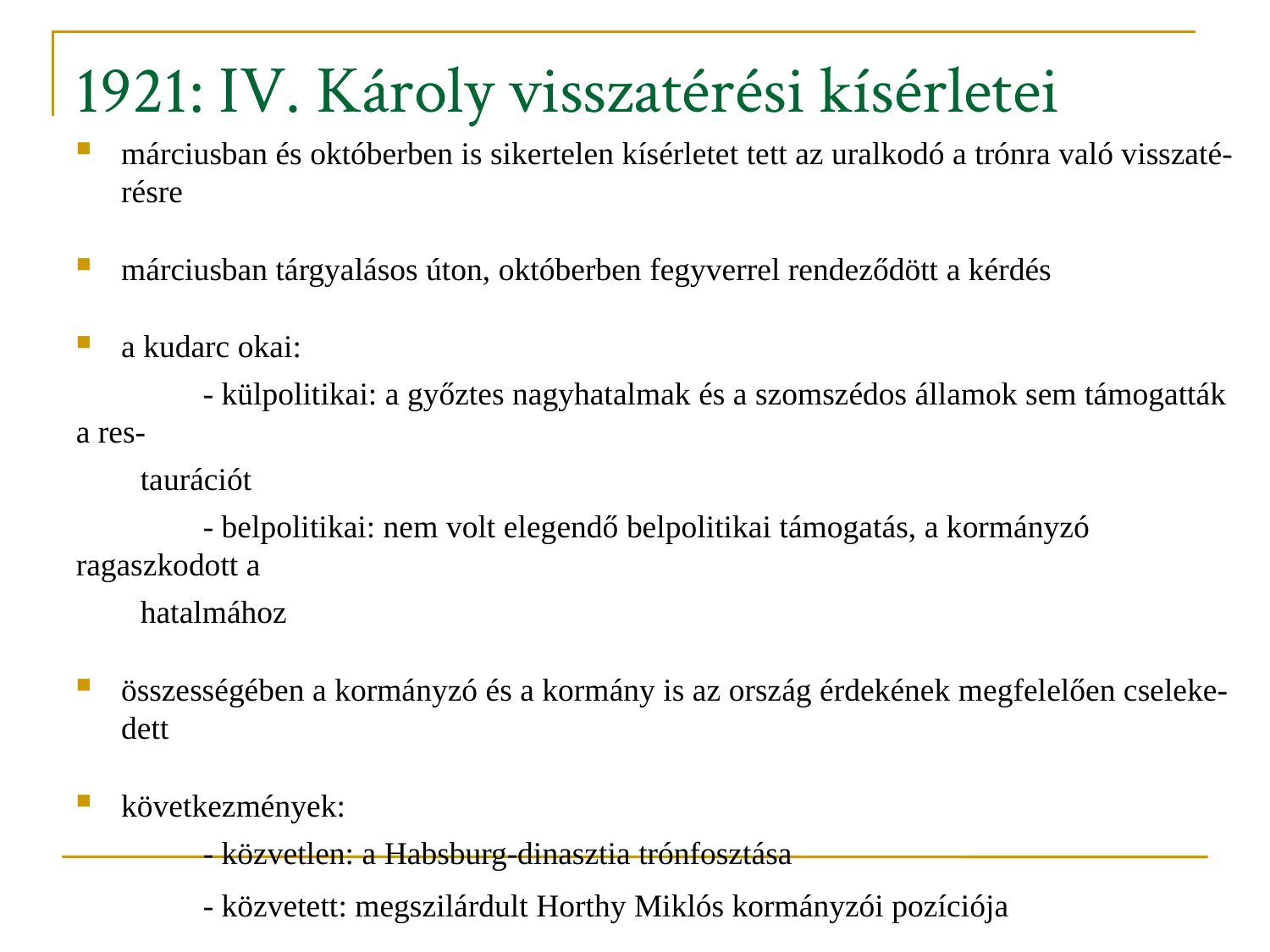

1921: IV. Károly visszatérési kísérletei
márciusban és októberben is sikertelen kísérletet tett az uralkodó a trónra való visszaté-résre

márciusban tárgyalásos úton, októberben fegyverrel rendeződött a kérdés

a kudarc okai:
	- külpolitikai: a győztes nagyhatalmak és a szomszédos államok sem támogatták a res-
        taurációt
	- belpolitikai: nem volt elegendő belpolitikai támogatás, a kormányzó ragaszkodott a
        hatalmához

összességében a kormányzó és a kormány is az ország érdekének megfelelően cseleke-dett

következmények:
	- közvetlen: a Habsburg-dinasztia trónfosztása
	- közvetett: megszilárdult Horthy Miklós kormányzói pozíciója